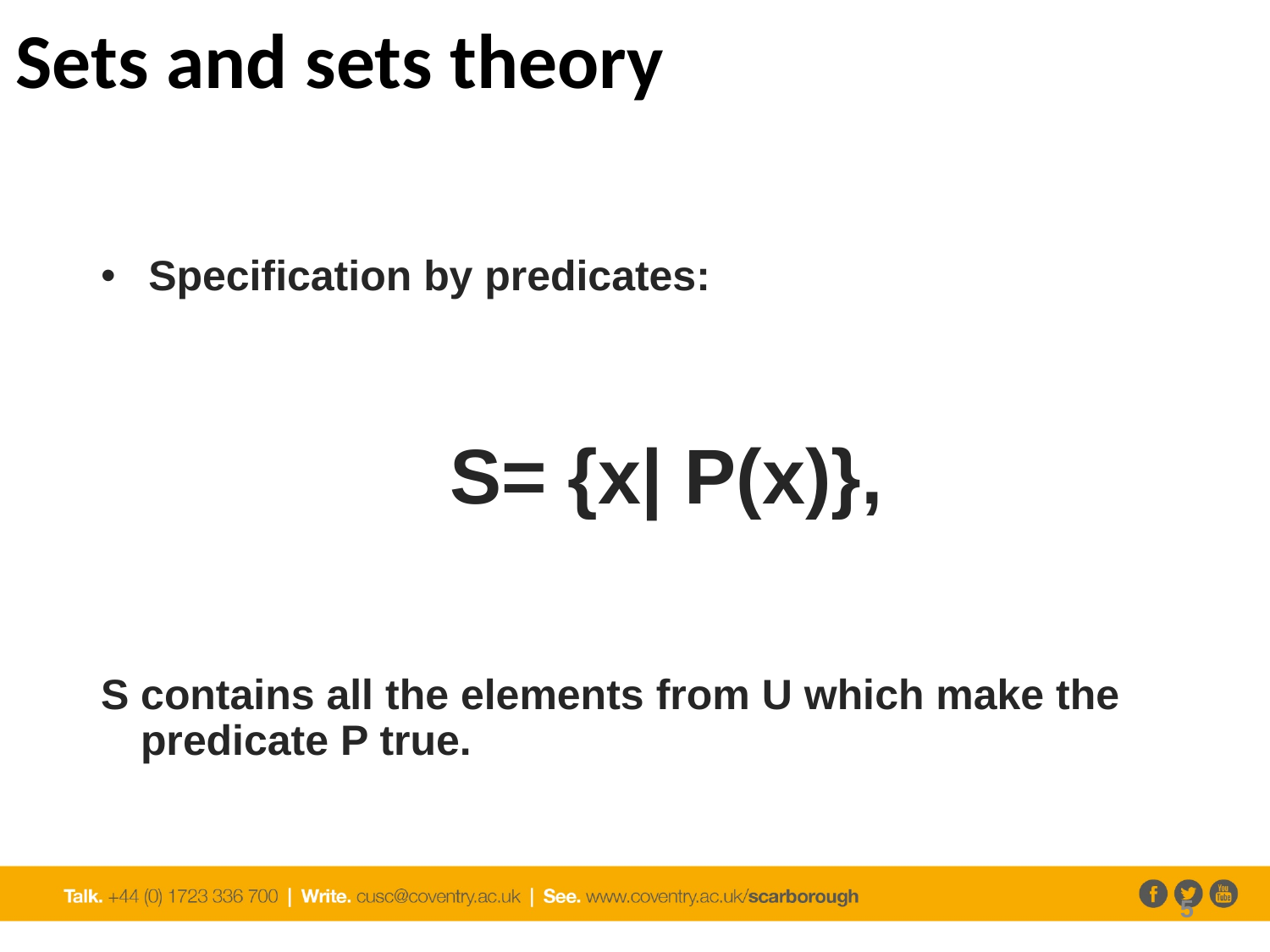

# Sets and sets theory

Specification by predicates:

S= {x| P(x)},

S contains all the elements from U which make the predicate P true.

5